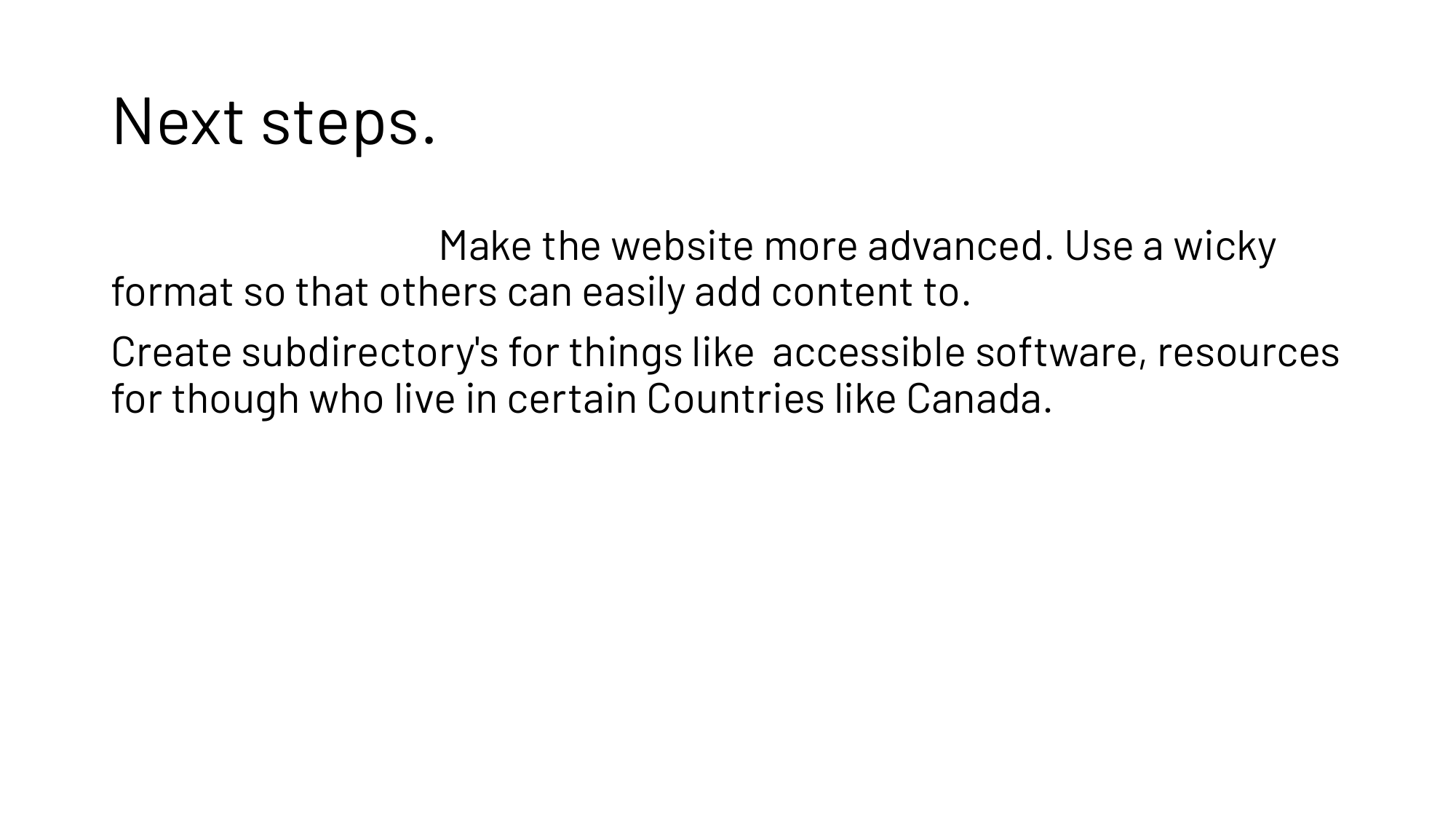

# Next steps.
			Make the website more advanced. Use a wicky format so that others can easily add content to.
Create subdirectory's for things like  accessible software, resources for though who live in certain Countries like Canada.